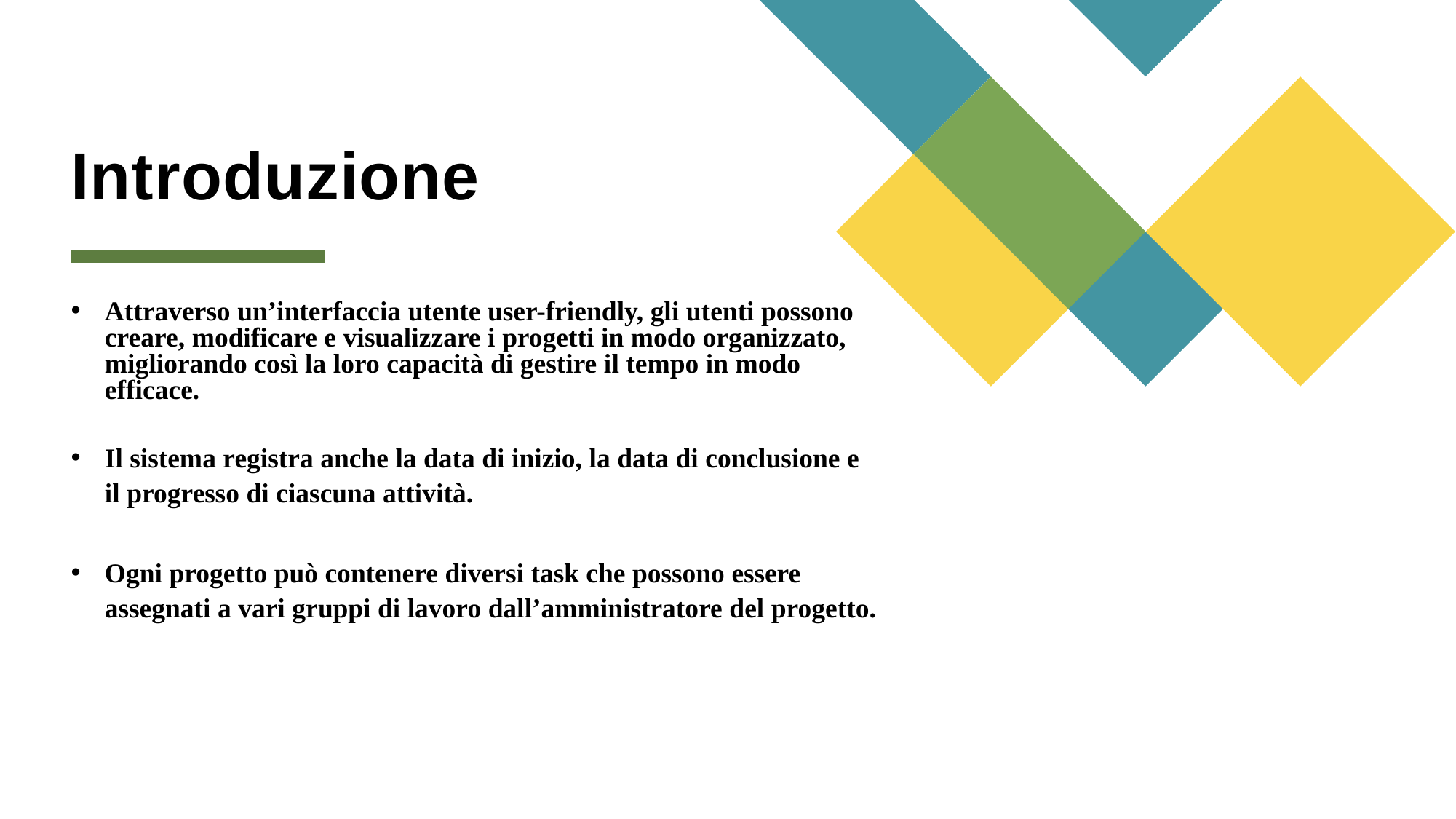

# Introduzione
Attraverso un’interfaccia utente user-friendly, gli utenti possono creare, modificare e visualizzare i progetti in modo organizzato, migliorando così la loro capacità di gestire il tempo in modo efficace.
Il sistema registra anche la data di inizio, la data di conclusione e il progresso di ciascuna attività.
Ogni progetto può contenere diversi task che possono essere assegnati a vari gruppi di lavoro dall’amministratore del progetto.